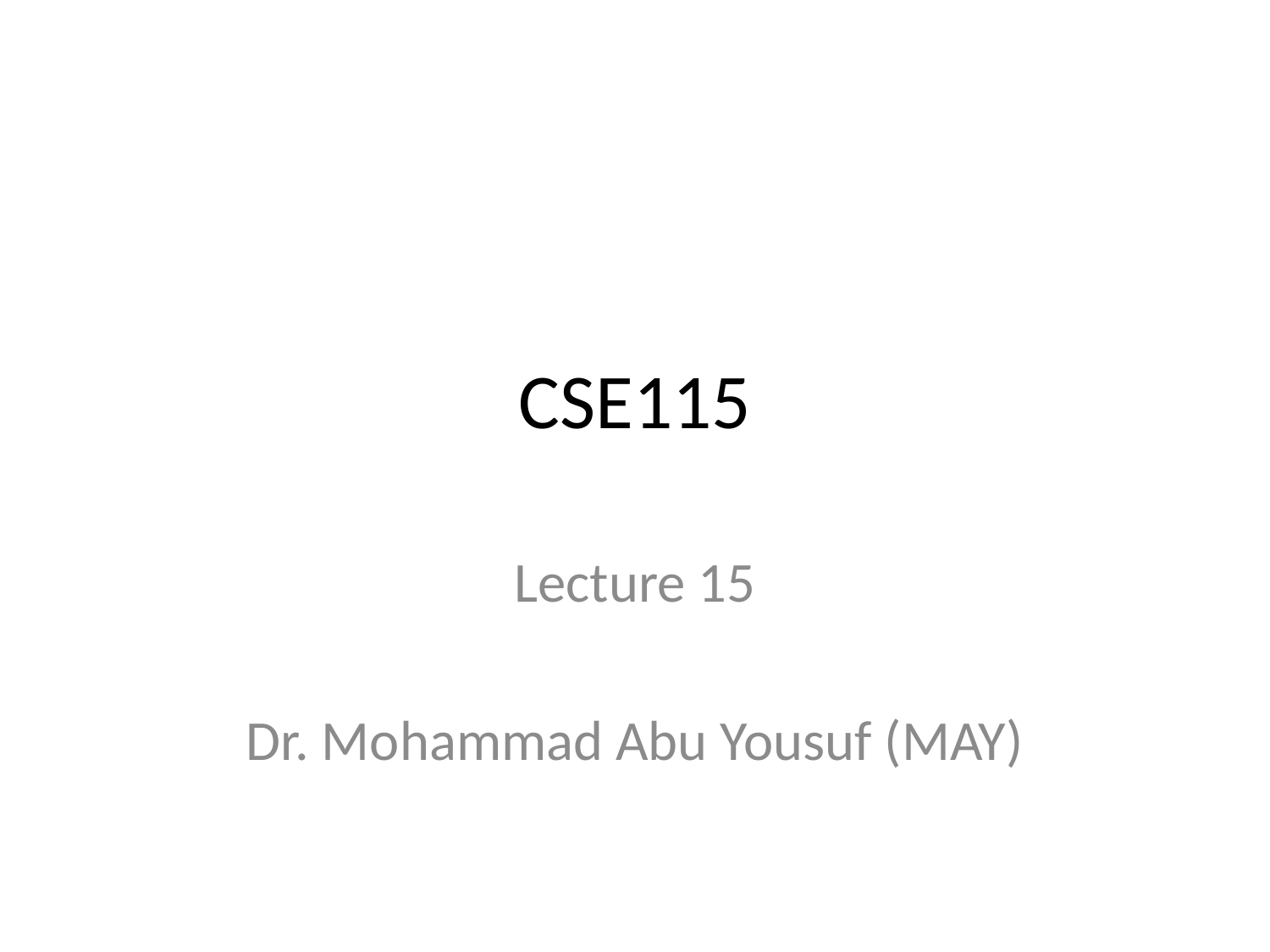

# CSE115
Lecture 15

Dr. Mohammad Abu Yousuf (MAY)